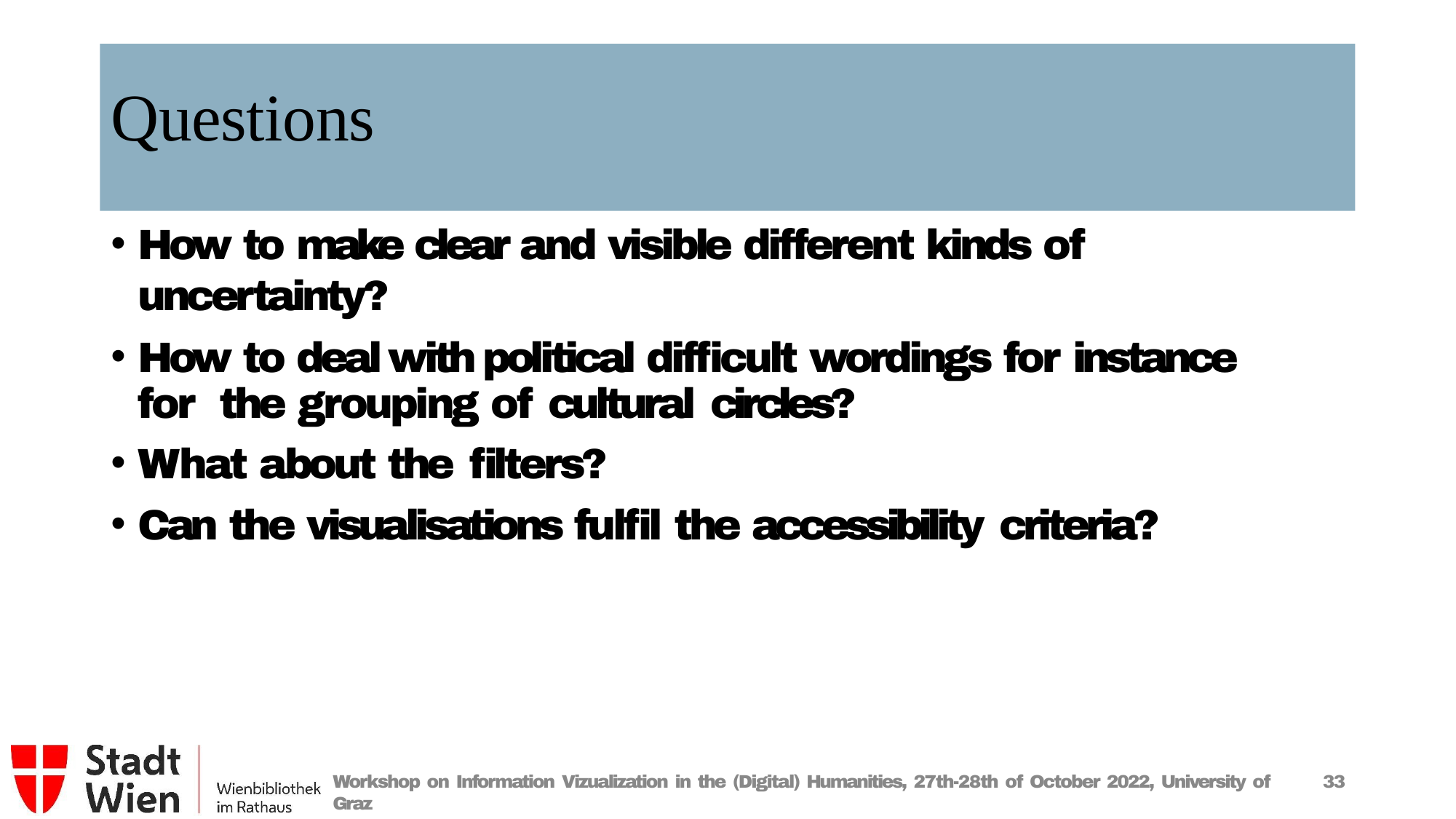

# Questions
How to make clear and visible different kinds of uncertainty?
How to deal with political difficult wordings for instance for  the grouping of cultural circles?
What about the filters?
Can the visualisations fulfil the accessibility criteria?
Workshop on Information Vizualization in the (Digital) Humanities, 27th-28th of October 2022, University of Graz
33